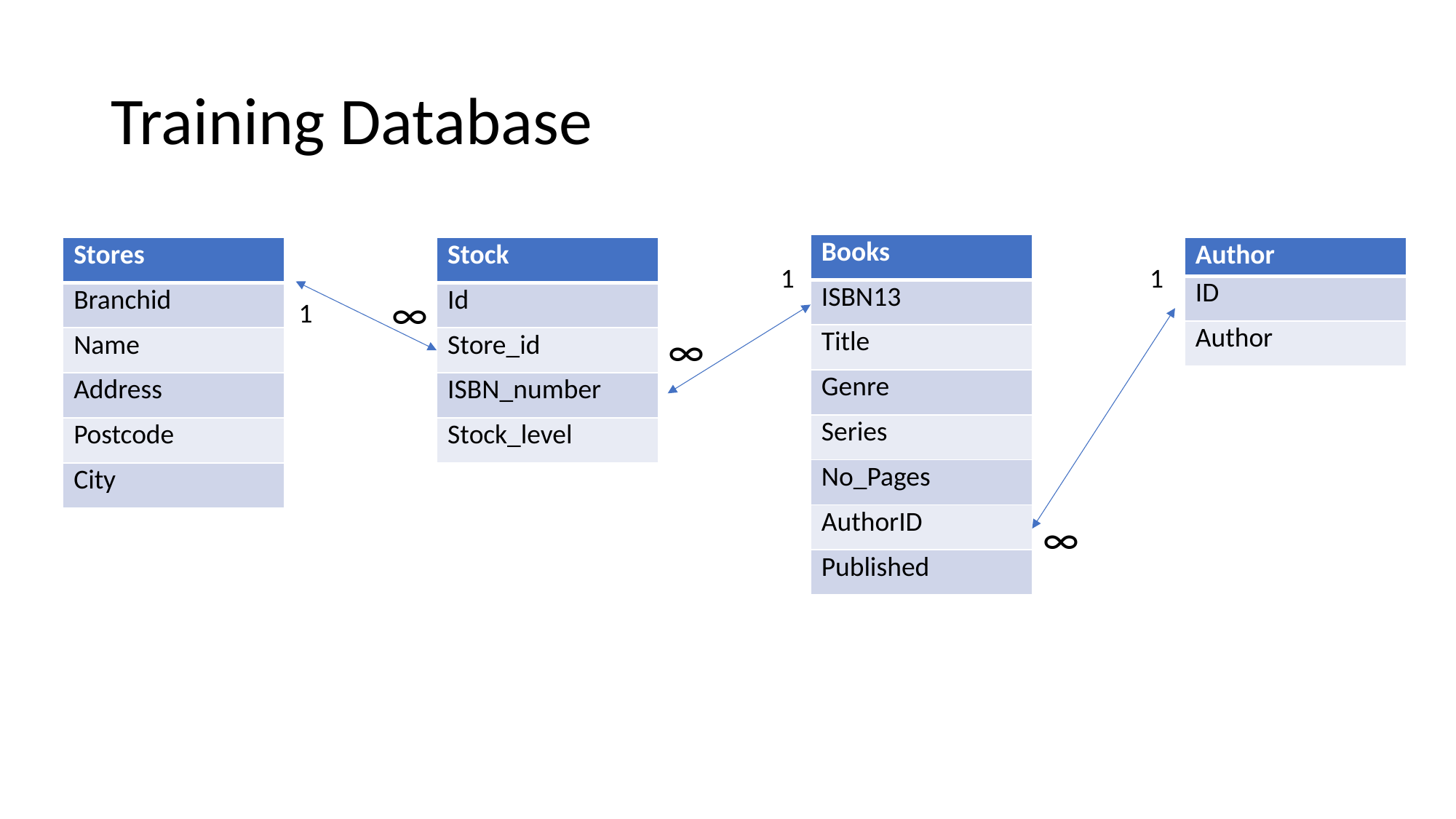

# Training Database
| Books |
| --- |
| ISBN13 |
| Title |
| Genre |
| Series |
| No\_Pages |
| AuthorID |
| Published |
| Stores |
| --- |
| Branchid |
| Name |
| Address |
| Postcode |
| City |
| Stock |
| --- |
| Id |
| Store\_id |
| ISBN\_number |
| Stock\_level |
| Author |
| --- |
| ID |
| Author |
1
1
∞
1
∞
∞